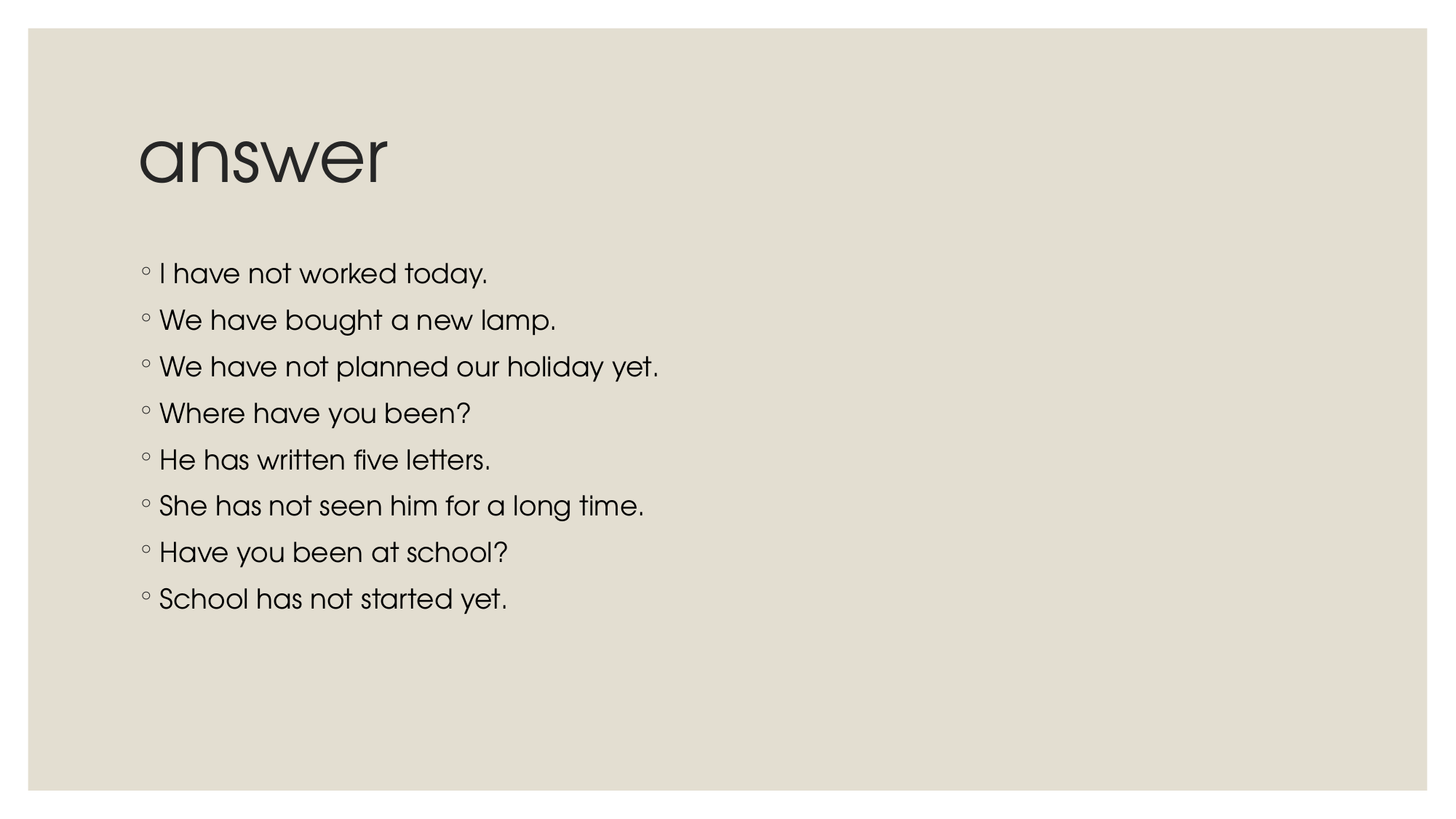

# answer
I have not worked today.
We have bought a new lamp.
We have not planned our holiday yet.
Where have you been?
He has written five letters.
She has not seen him for a long time.
Have you been at school?
School has not started yet.